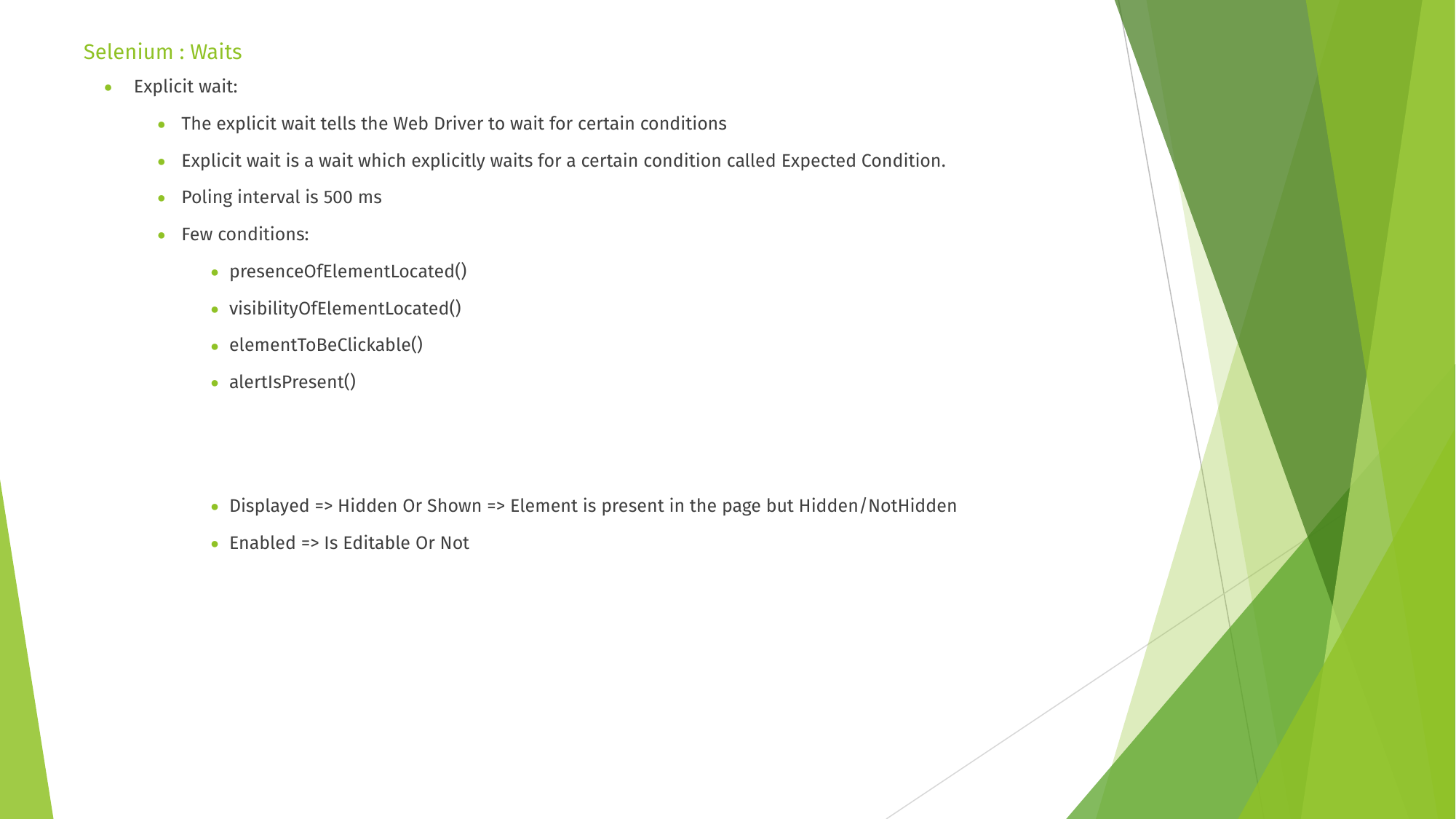

# Selenium : Waits
Explicit wait:
The explicit wait tells the Web Driver to wait for certain conditions
Explicit wait is a wait which explicitly waits for a certain condition called Expected Condition.
Poling interval is 500 ms
Few conditions:
presenceOfElementLocated()
visibilityOfElementLocated()
elementToBeClickable()
alertIsPresent()

Displayed => Hidden Or Shown => Element is present in the page but Hidden/NotHidden
Enabled => Is Editable Or Not